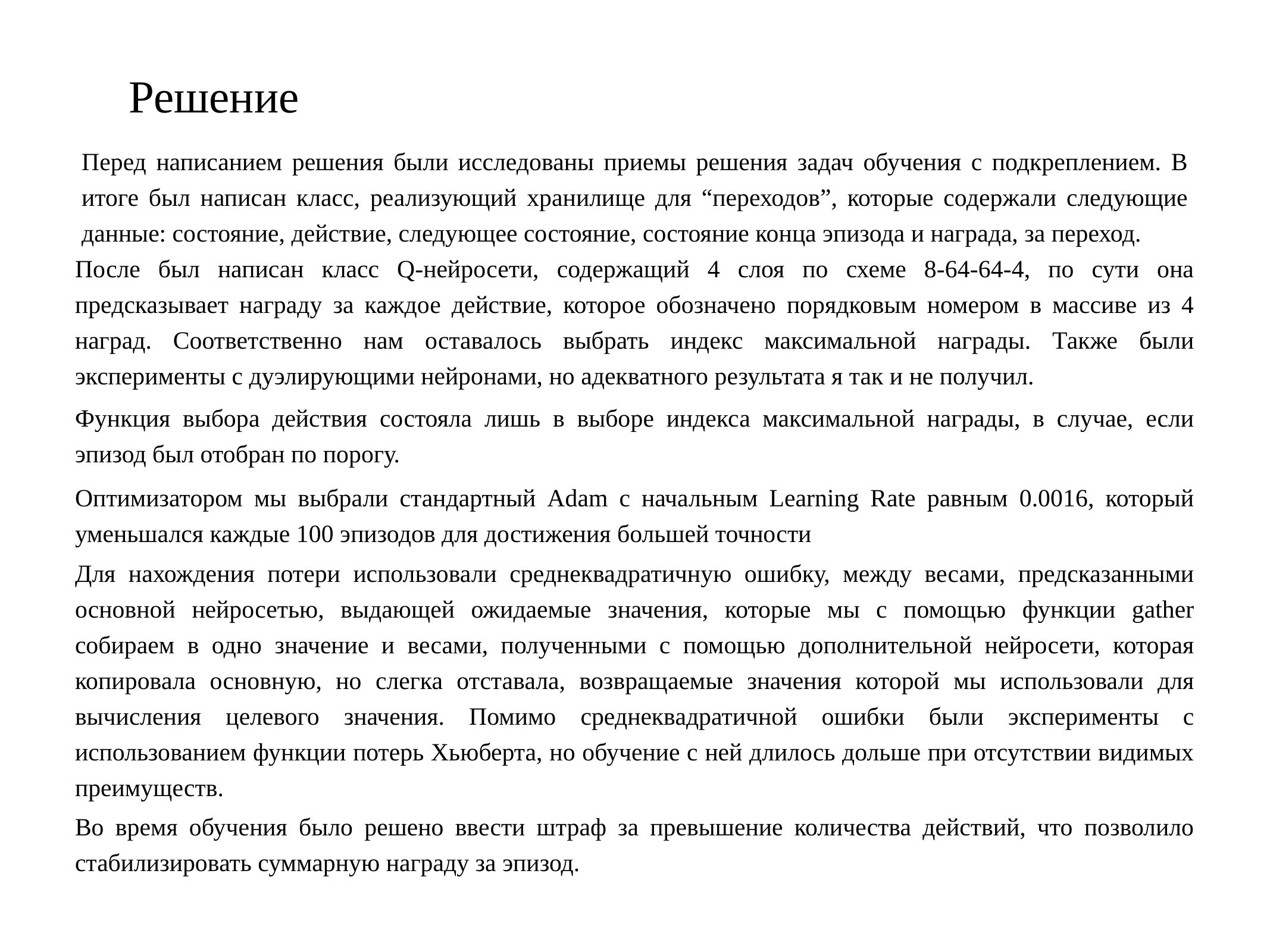

Решение
Перед написанием решения были исследованы приемы решения задач обучения с подкреплением. В итоге был написан класс, реализующий хранилище для “переходов”, которые содержали следующие данные: состояние, действие, следующее состояние, состояние конца эпизода и награда, за переход.
После был написан класс Q-нейросети, содержащий 4 слоя по схеме 8-64-64-4, по сути она предсказывает награду за каждое действие, которое обозначено порядковым номером в массиве из 4 наград. Соответственно нам оставалось выбрать индекс максимальной награды. Также были эксперименты с дуэлирующими нейронами, но адекватного результата я так и не получил.
Функция выбора действия состояла лишь в выборе индекса максимальной награды, в случае, если эпизод был отобран по порогу.
Оптимизатором мы выбрали стандартный Adam с начальным Learning Rate равным 0.0016, который уменьшался каждые 100 эпизодов для достижения большей точности
Для нахождения потери использовали среднеквадратичную ошибку, между весами, предсказанными основной нейросетью, выдающей ожидаемые значения, которые мы с помощью функции gather собираем в одно значение и весами, полученными с помощью дополнительной нейросети, которая копировала основную, но слегка отставала, возвращаемые значения которой мы использовали для вычисления целевого значения. Помимо среднеквадратичной ошибки были эксперименты с использованием функции потерь Хьюберта, но обучение с ней длилось дольше при отсутствии видимых преимуществ.
Во время обучения было решено ввести штраф за превышение количества действий, что позволило стабилизировать суммарную награду за эпизод.